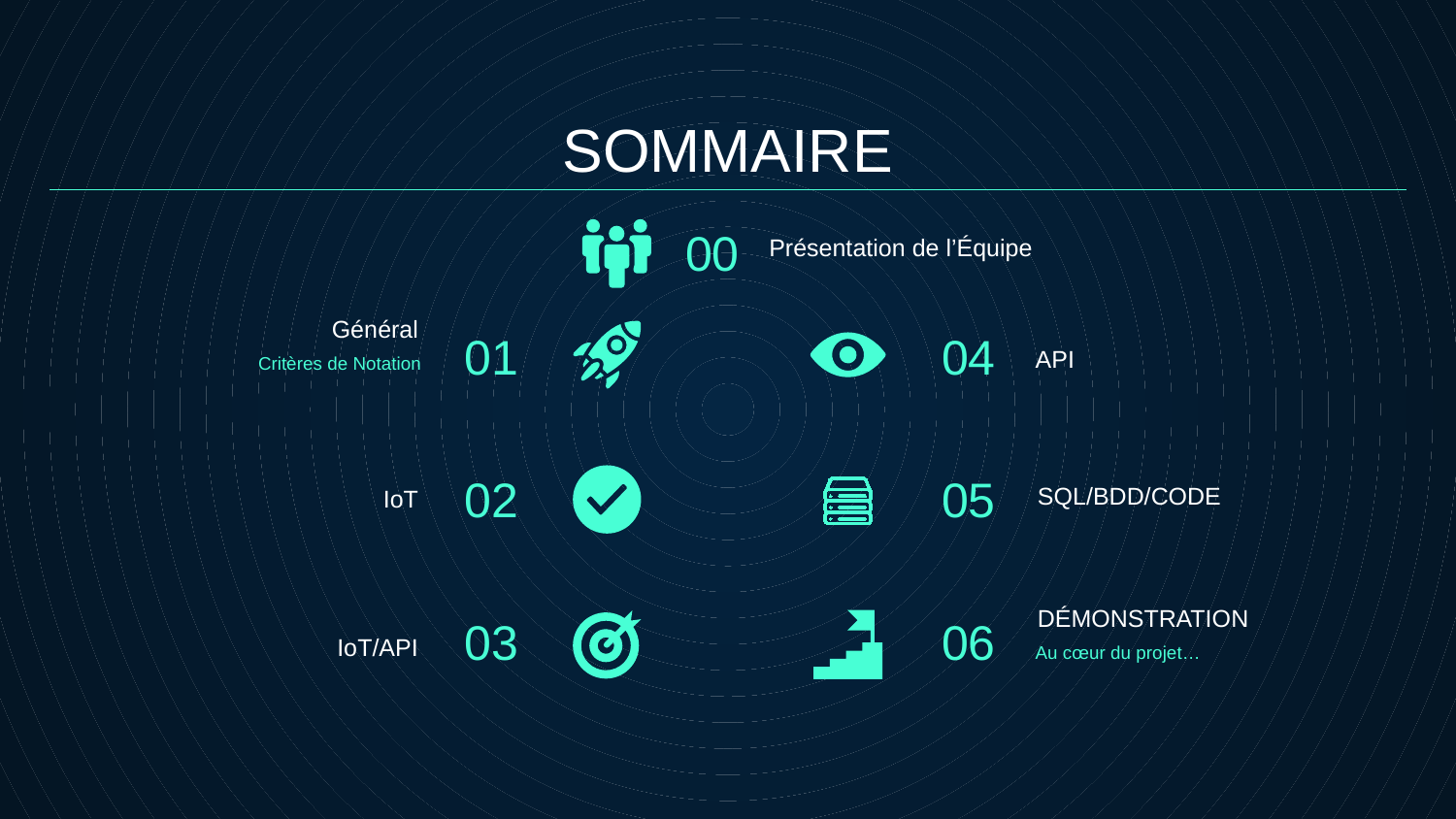

# SOMMAIRE
00

Présentation de l’Équipe
01
04

Général

Critères de Notation
API
02
05

SQL/BDD/CODE
IoT
03
06

DÉMONSTRATION
Au cœur du projet…
IoT/API